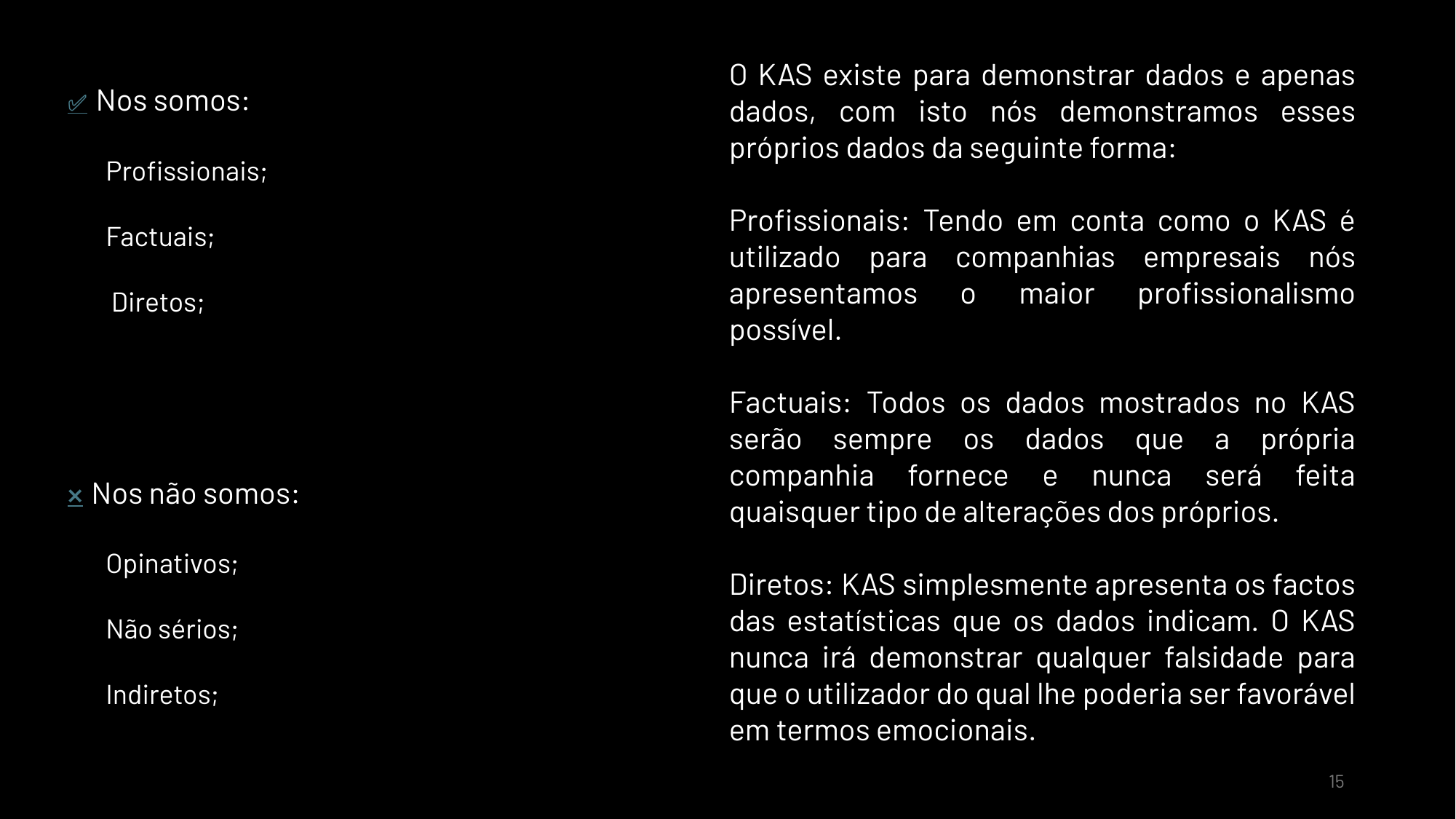

O KAS existe para demonstrar dados e apenas dados, com isto nós demonstramos esses próprios dados da seguinte forma:

Profissionais: Tendo em conta como o KAS é utilizado para companhias empresais nós apresentamos o maior profissionalismo possível.

Factuais: Todos os dados mostrados no KAS serão sempre os dados que a própria companhia fornece e nunca será feita quaisquer tipo de alterações dos próprios.

Diretos: KAS simplesmente apresenta os factos das estatísticas que os dados indicam. O KAS nunca irá demonstrar qualquer falsidade para que o utilizador do qual lhe poderia ser favorável em termos emocionais.

✅ Nos somos:

       Profissionais;

       Factuais;

        Diretos;

N
❌ Nos não somos:

       Opinativos;

       Não sérios;

       Indiretos;

15